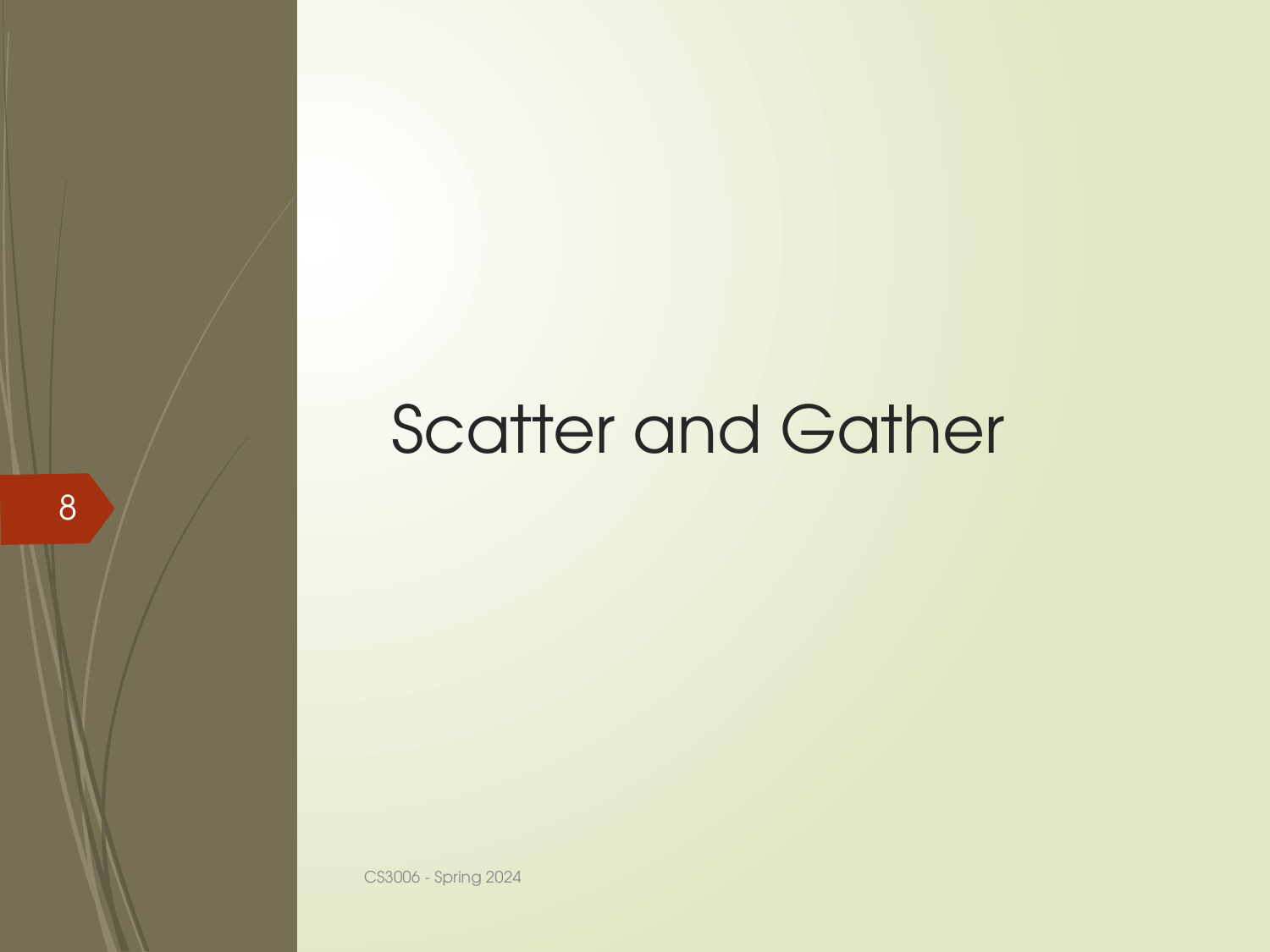

# Scatter and Gather

8

CS3006 - Spring 2024